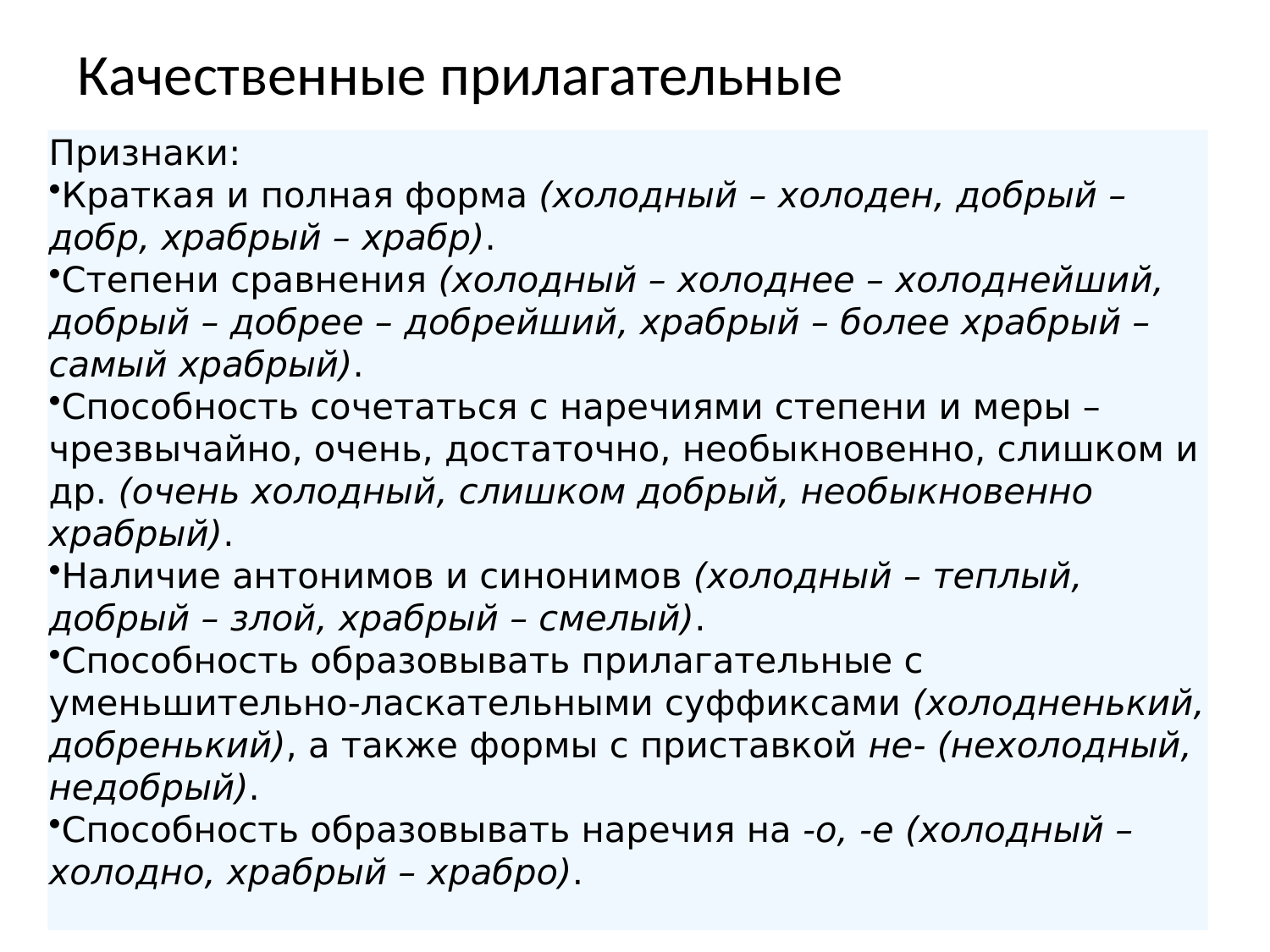

# Качественные прилагательные
Признаки:
Краткая и полная форма (холодный – холоден, добрый – добр, храбрый – храбр).
Степени сравнения (холодный – холоднее – холоднейший, добрый – добрее – добрейший, храбрый – более храбрый – самый храбрый).
Способность сочетаться с наречиями степени и меры – чрезвычайно, очень, достаточно, необыкновенно, слишком и др. (очень холодный, слишком добрый, необыкновенно храбрый).
Наличие антонимов и синонимов (холодный – теплый, добрый – злой, храбрый – смелый).
Способность образовывать прилагательные с уменьшительно-ласкательными суффиксами (холодненький, добренький), а также формы с приставкой не- (нехолодный, недобрый).
Способность образовывать наречия на -о, -е (холодный – холодно, храбрый – храбро).